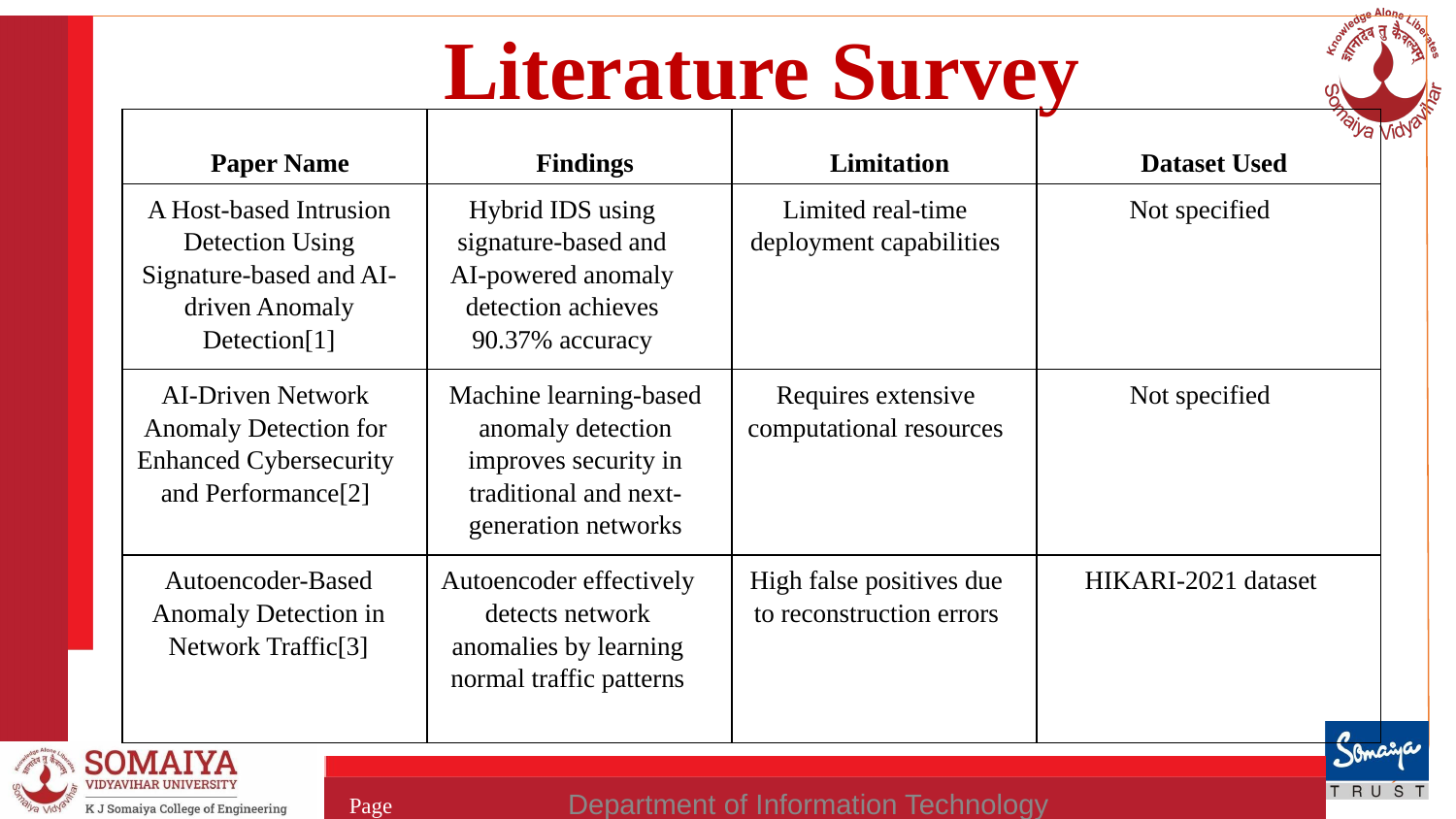

# Literature Survey
| Paper Name | Findings | Limitation | Dataset Used |
| --- | --- | --- | --- |
| A Host-based Intrusion Detection Using Signature-based and AI-driven Anomaly Detection[1] | Hybrid IDS using signature-based and AI-powered anomaly detection achieves 90.37% accuracy | Limited real-time deployment capabilities | Not specified |
| AI-Driven Network Anomaly Detection for Enhanced Cybersecurity and Performance[2] | Machine learning-based anomaly detection improves security in traditional and next-generation networks | Requires extensive computational resources | Not specified |
| Autoencoder-Based Anomaly Detection in Network Traffic[3] | Autoencoder effectively detects network anomalies by learning normal traffic patterns | High false positives due to reconstruction errors | HIKARI-2021 dataset |
Department of Information Technology

Page